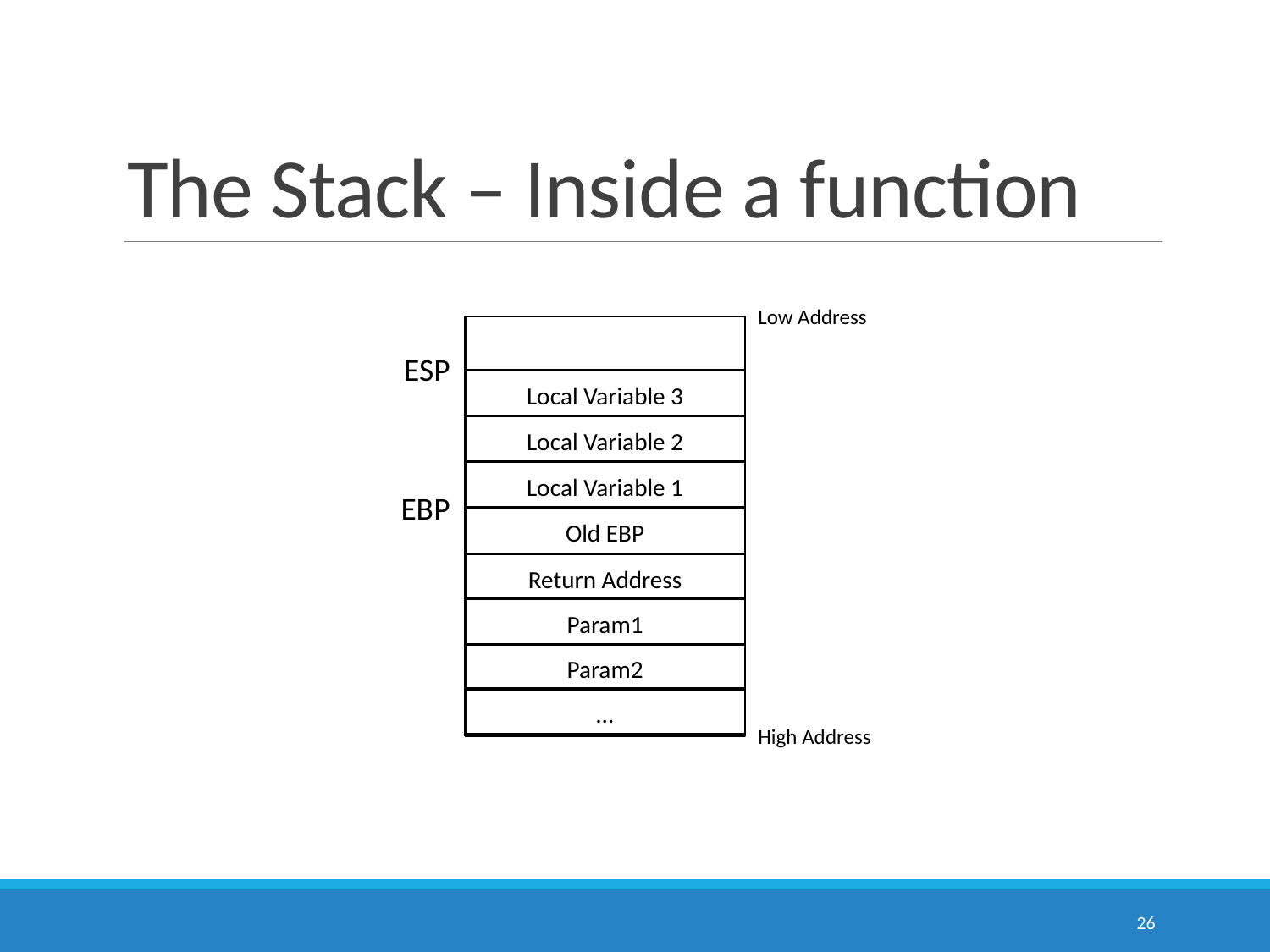

# The Stack – Inside a function
Low Address

ESP
Local Variable 3
Local Variable 2
Local Variable 1
EBP
Old EBP
Return Address
Param1
Param2
…
High Address
26